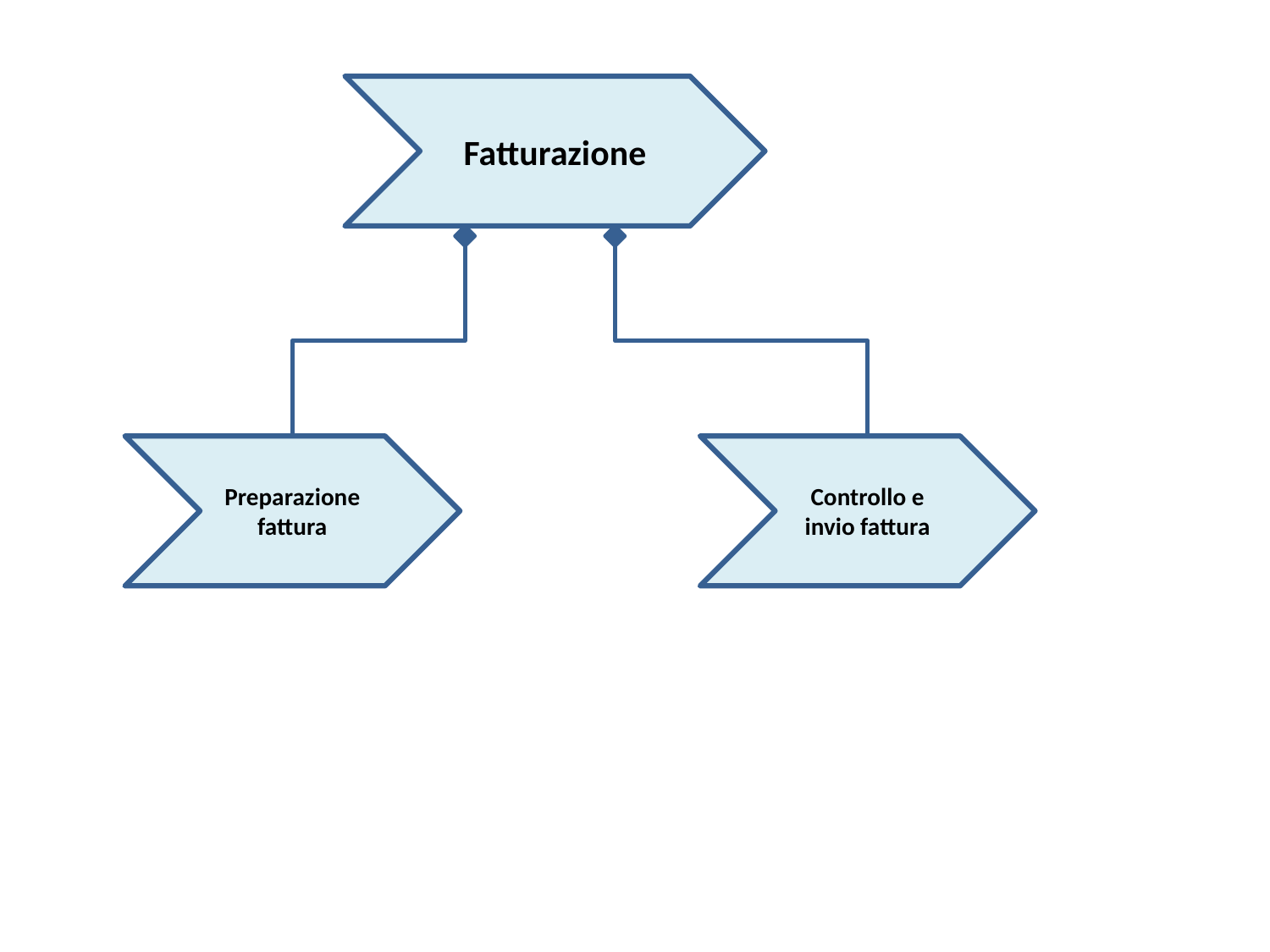

Fatturazione

Preparazione fattura
Controllo e invio fattura